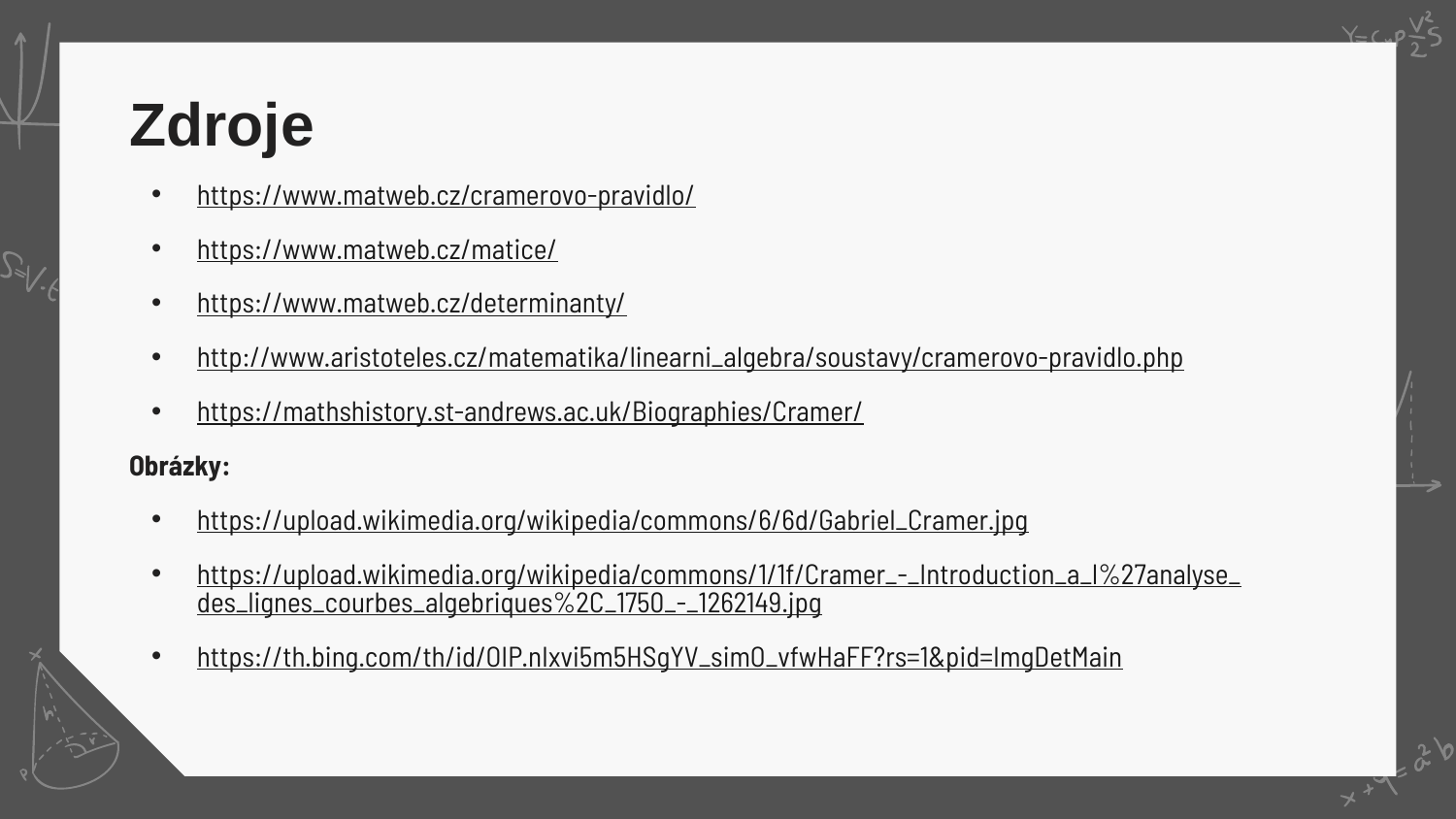

# Zdroje
https://www.matweb.cz/cramerovo-pravidlo/
https://www.matweb.cz/matice/
https://www.matweb.cz/determinanty/
http://www.aristoteles.cz/matematika/linearni_algebra/soustavy/cramerovo-pravidlo.php
https://mathshistory.st-andrews.ac.uk/Biographies/Cramer/
Obrázky:
https://upload.wikimedia.org/wikipedia/commons/6/6d/Gabriel_Cramer.jpg
https://upload.wikimedia.org/wikipedia/commons/1/1f/Cramer_-_Introduction_a_l%27analyse_des_lignes_courbes_algebriques%2C_1750_-_1262149.jpg
https://th.bing.com/th/id/OIP.nIxvi5m5HSgYV_simO_vfwHaFF?rs=1&pid=ImgDetMain